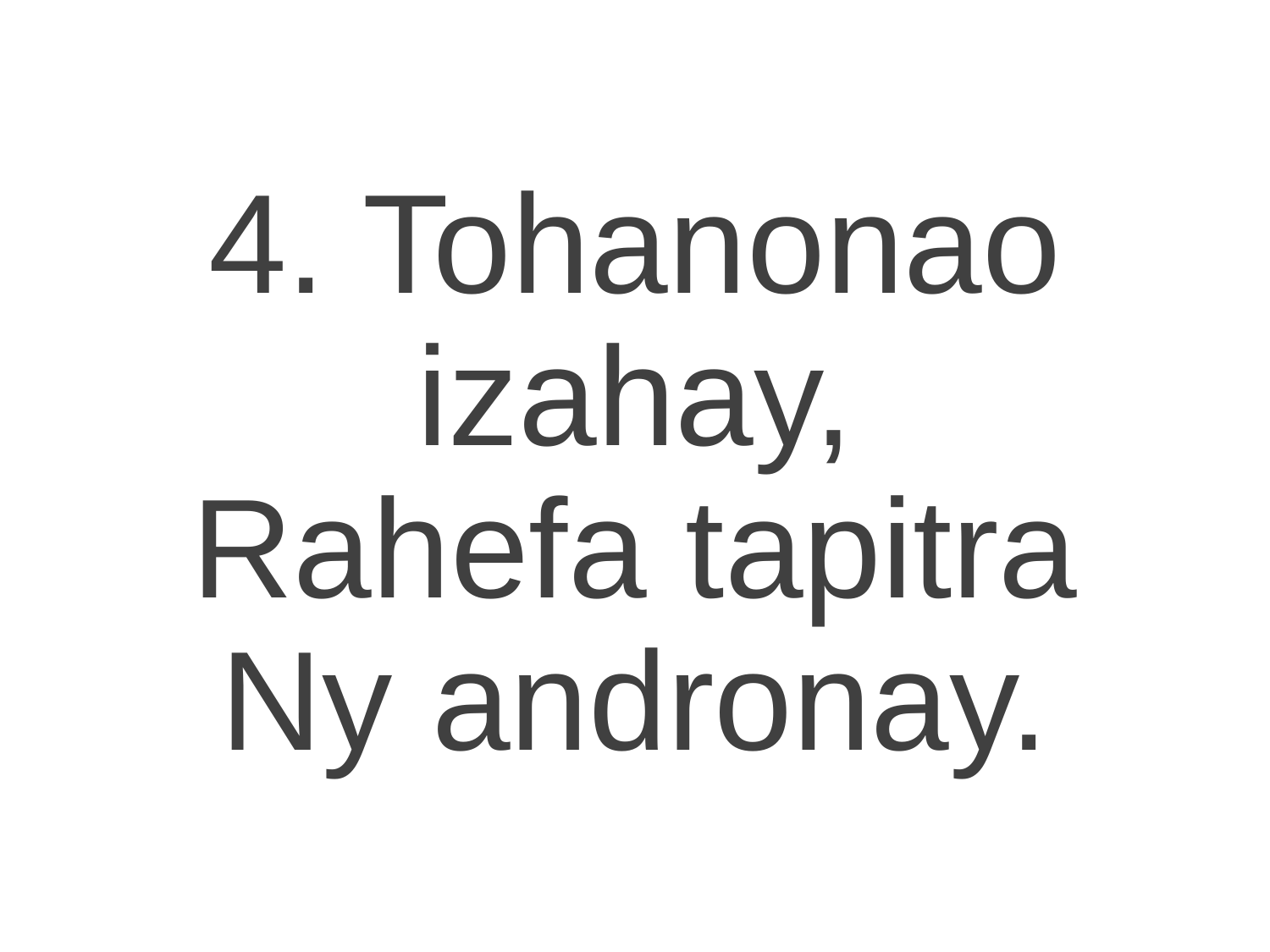

4. Tohanonao izahay,
Rahefa tapitra
Ny andronay.